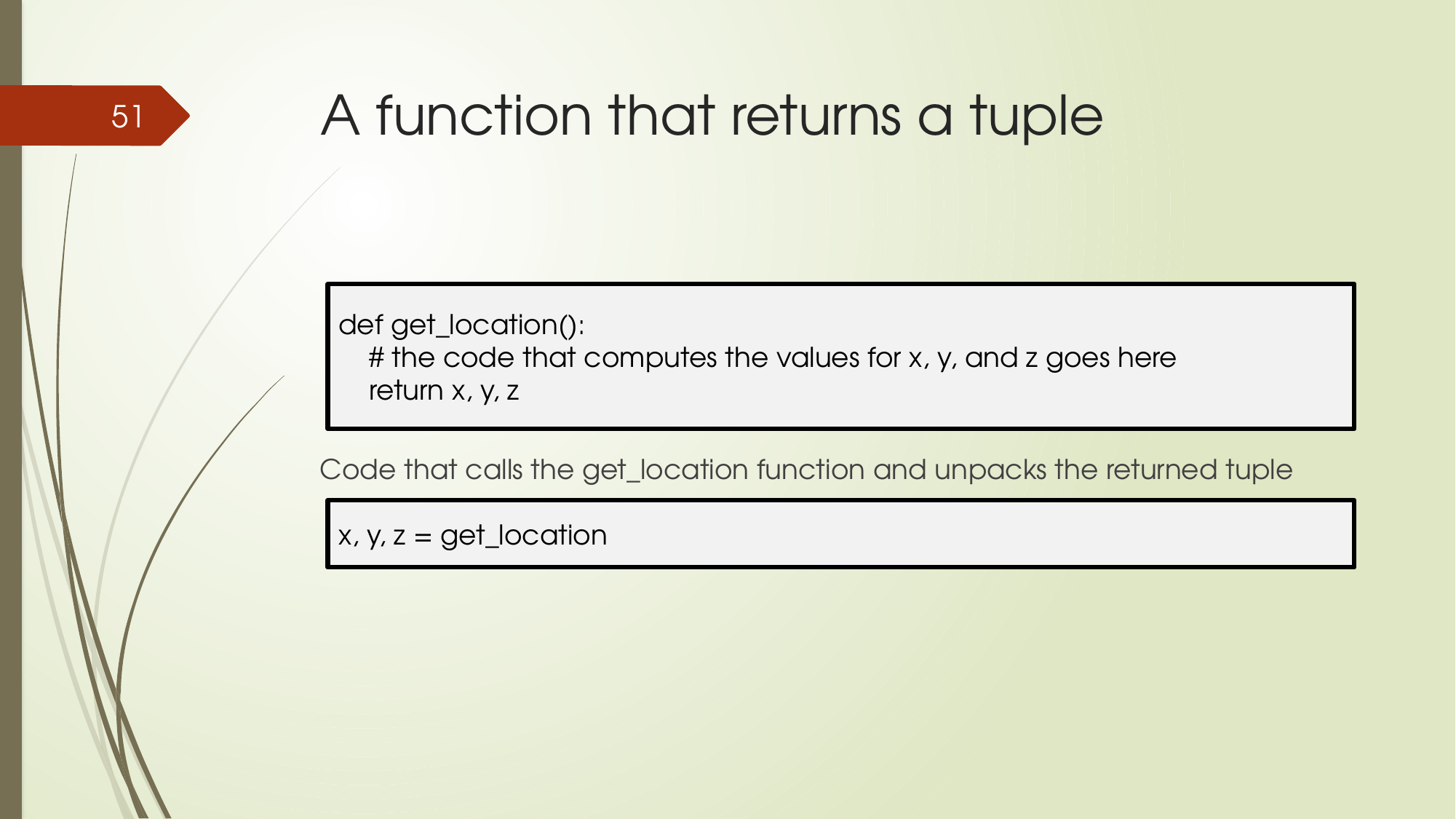

# A function that returns a tuple
51

Code that calls the get_location function and unpacks the returned tuple

def get_location():
    # the code that computes the values for x, y, and z goes here
    return x, y, z
x, y, z = get_location